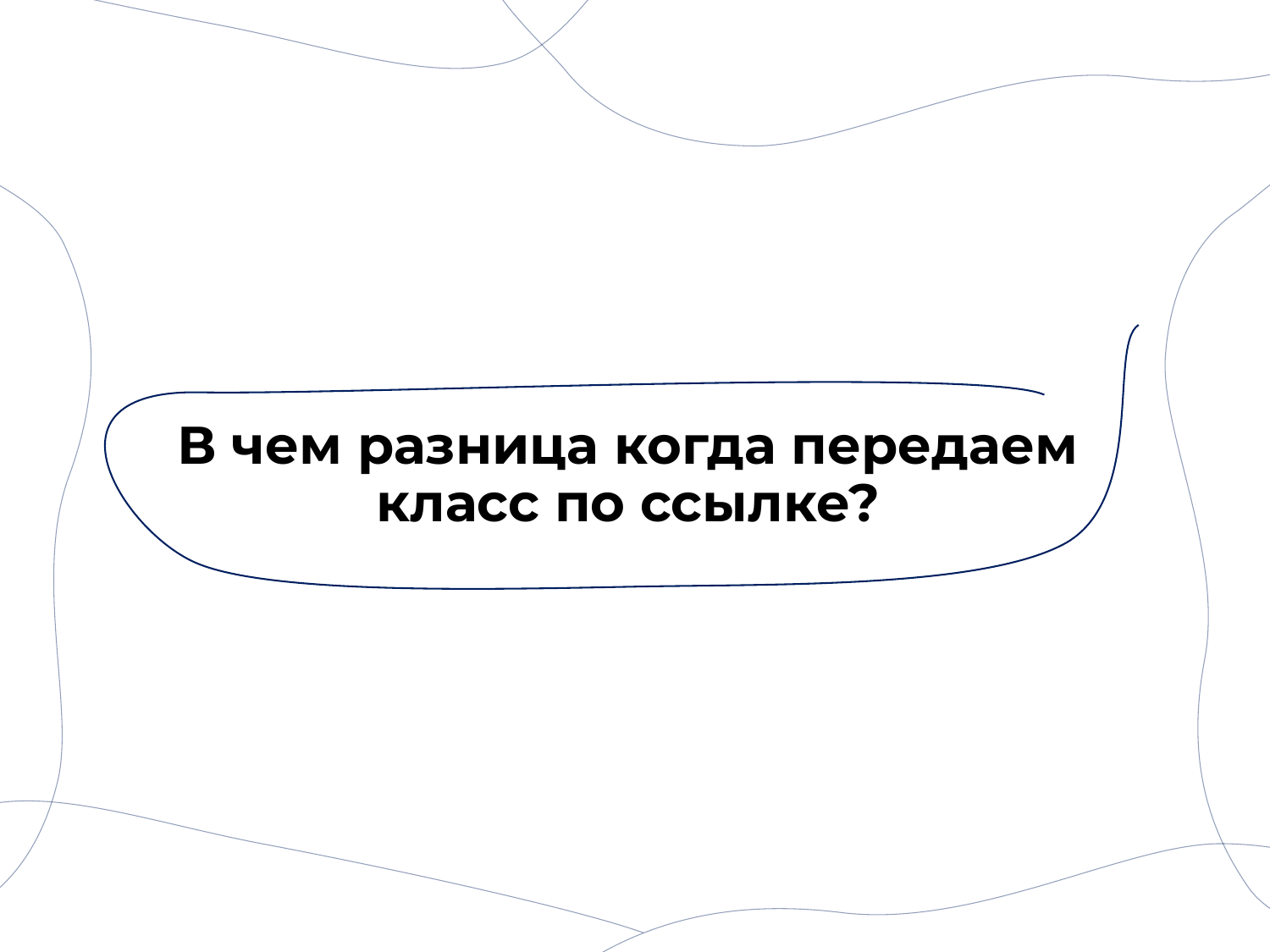

# В чем разница когда передаем класс по ссылке?